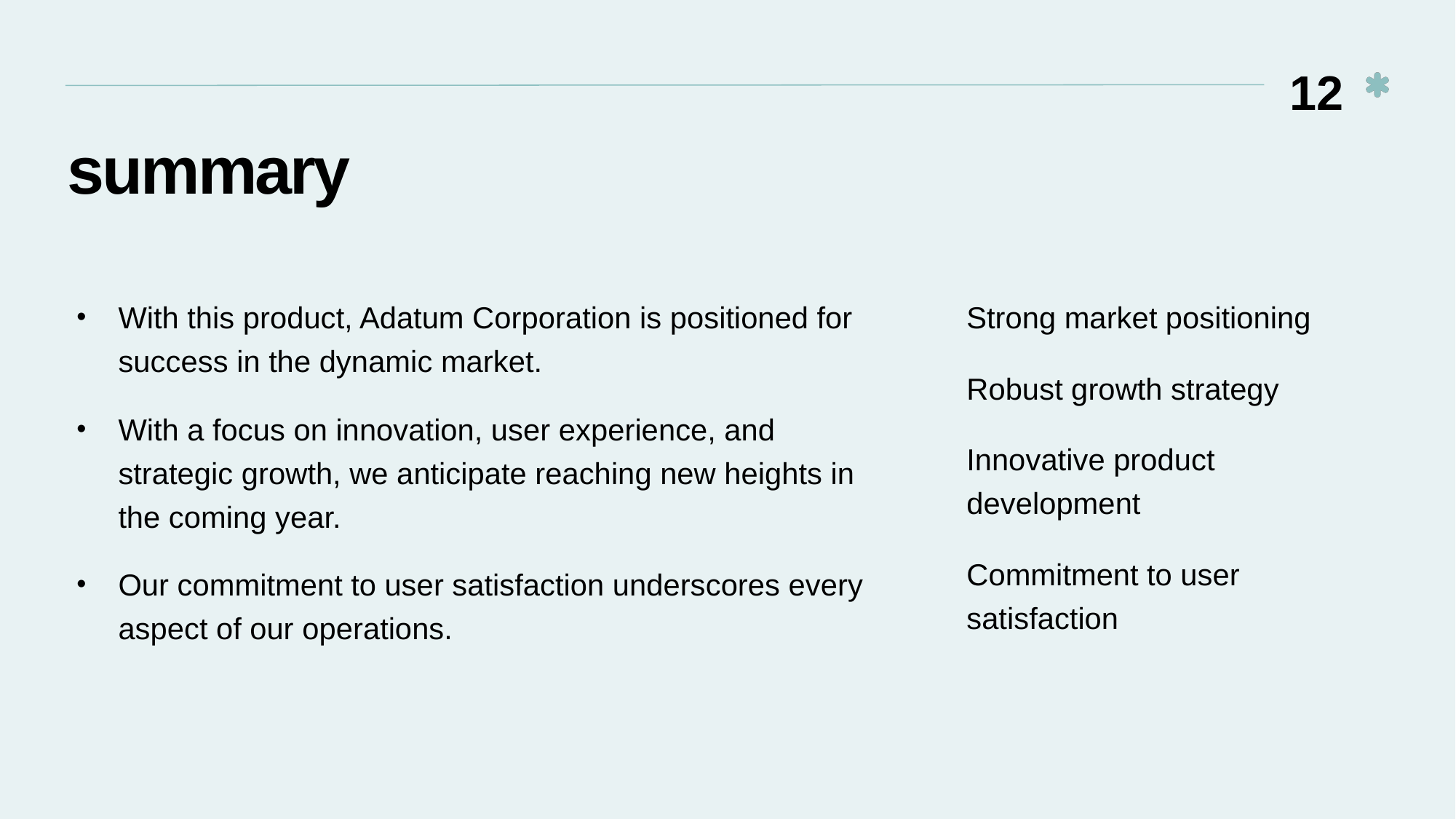

12
# summary
Strong market positioning
Robust growth strategy
Innovative product development
Commitment to user satisfaction
With this product, Adatum Corporation is positioned for success in the dynamic market.
With a focus on innovation, user experience, and strategic growth, we anticipate reaching new heights in the coming year.
Our commitment to user satisfaction underscores every aspect of our operations.